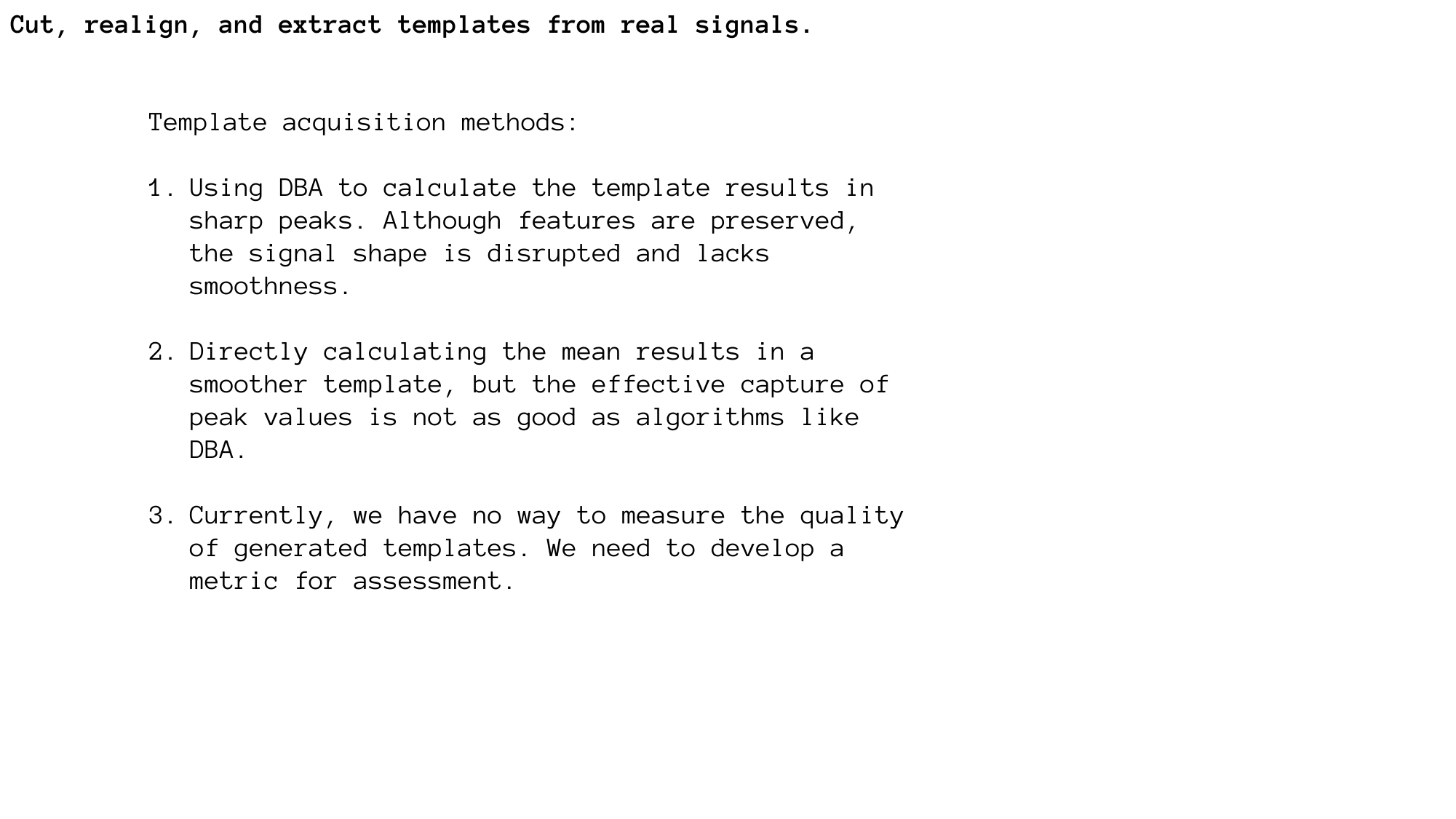

Cut, realign, and extract templates from real signals.
Template acquisition methods:

Using DBA to calculate the template results in sharp peaks. Although features are preserved, the signal shape is disrupted and lacks smoothness.

Directly calculating the mean results in a smoother template, but the effective capture of peak values is not as good as algorithms like DBA.

Currently, we have no way to measure the quality of generated templates. We need to develop a metric for assessment.